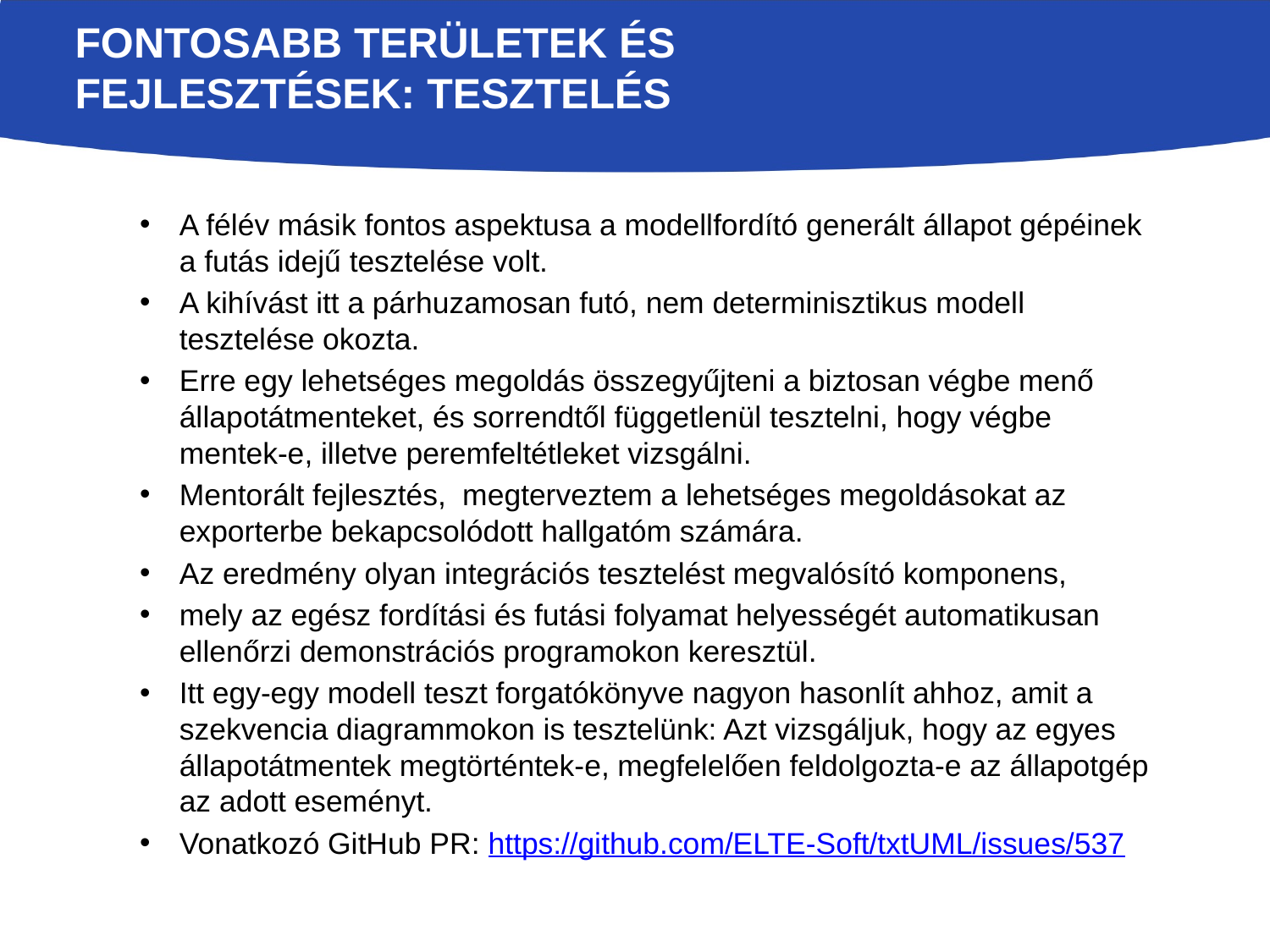

# Fontosabb területek és fejlesztések: Tesztelés
A félév másik fontos aspektusa a modellfordító generált állapot gépéinek a futás idejű tesztelése volt.
A kihívást itt a párhuzamosan futó, nem determinisztikus modell tesztelése okozta.
Erre egy lehetséges megoldás összegyűjteni a biztosan végbe menő állapotátmenteket, és sorrendtől függetlenül tesztelni, hogy végbe mentek-e, illetve peremfeltétleket vizsgálni.
Mentorált fejlesztés,  megterveztem a lehetséges megoldásokat az exporterbe bekapcsolódott hallgatóm számára.
Az eredmény olyan integrációs tesztelést megvalósító komponens,
mely az egész fordítási és futási folyamat helyességét automatikusan ellenőrzi demonstrációs programokon keresztül.
Itt egy-egy modell teszt forgatókönyve nagyon hasonlít ahhoz, amit a szekvencia diagrammokon is tesztelünk: Azt vizsgáljuk, hogy az egyes állapotátmentek megtörténtek-e, megfelelően feldolgozta-e az állapotgép az adott eseményt.
Vonatkozó GitHub PR: https://github.com/ELTE-Soft/txtUML/issues/537